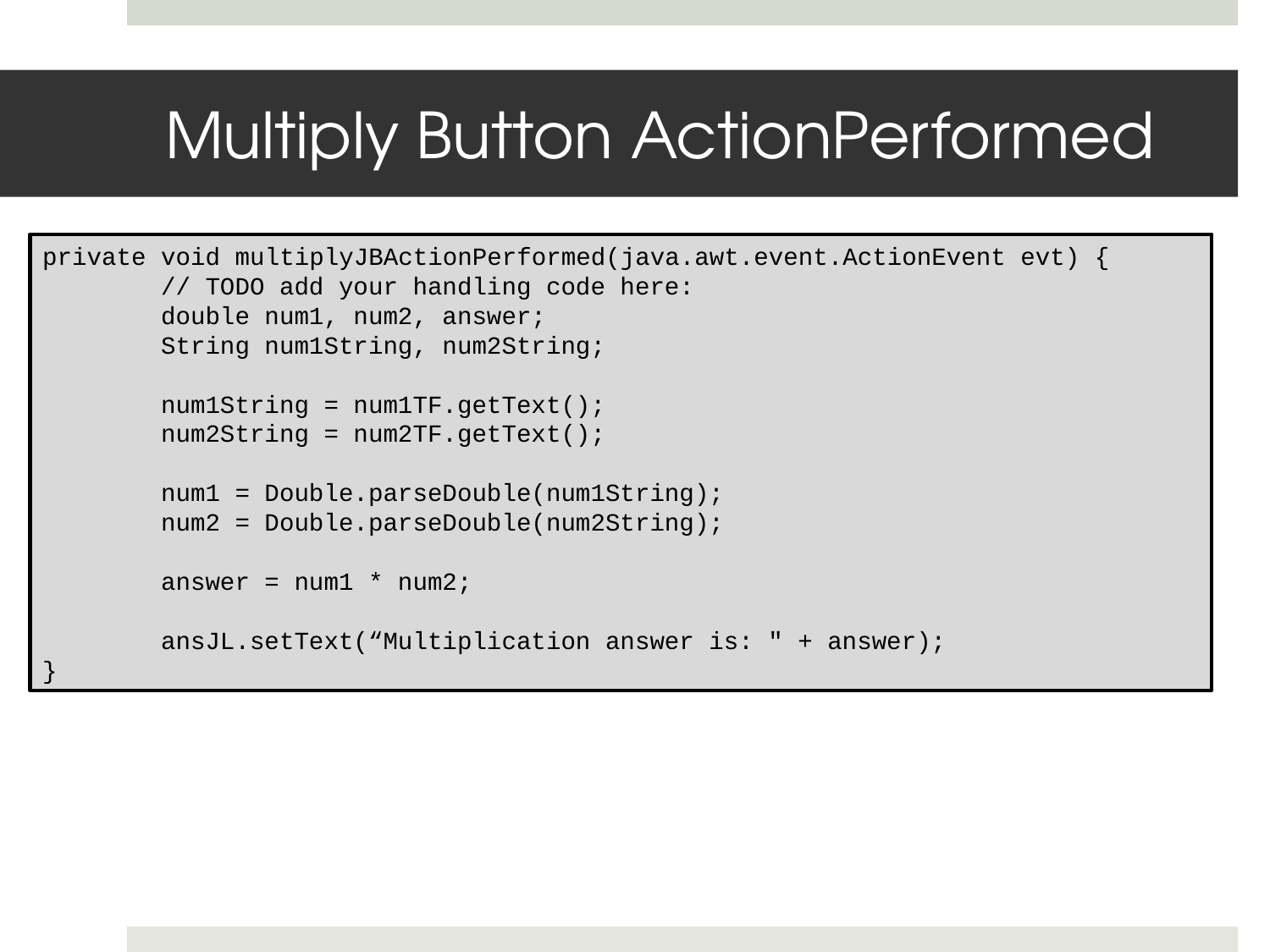

# Multiply Button ActionPerformed
private void multiplyJBActionPerformed(java.awt.event.ActionEvent evt) {
        // TODO add your handling code here:
        double num1, num2, answer;
        String num1String, num2String;

        num1String = num1TF.getText();
        num2String = num2TF.getText();

        num1 = Double.parseDouble(num1String);
        num2 = Double.parseDouble(num2String);

        answer = num1 * num2;

        ansJL.setText(“Multiplication answer is: " + answer);
}